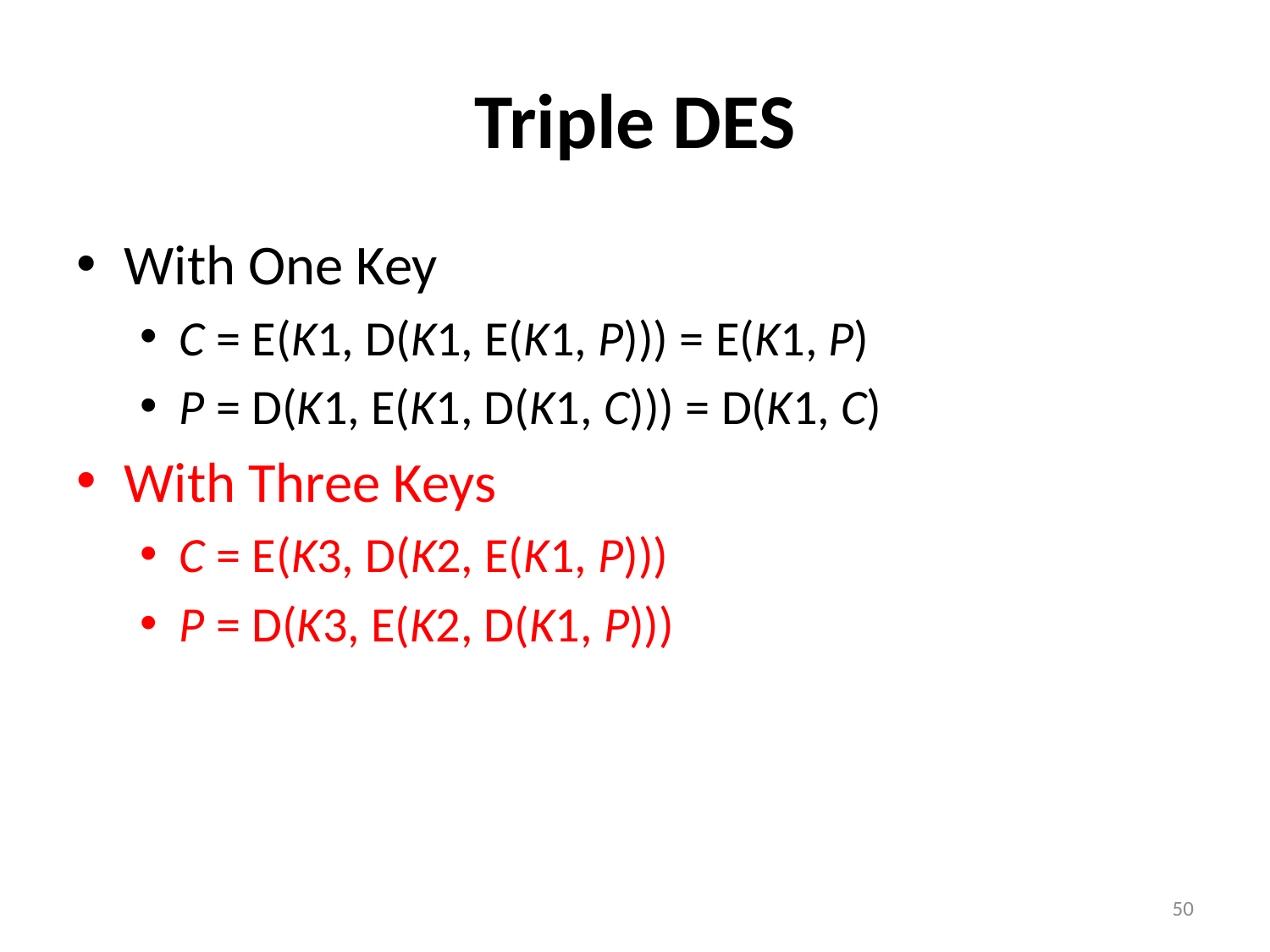

# Triple DES
With One Key
C = E(K1, D(K1, E(K1, P))) = E(K1, P)
P = D(K1, E(K1, D(K1, C))) = D(K1, C)
With Three Keys
C = E(K3, D(K2, E(K1, P)))
P = D(K3, E(K2, D(K1, P)))

50